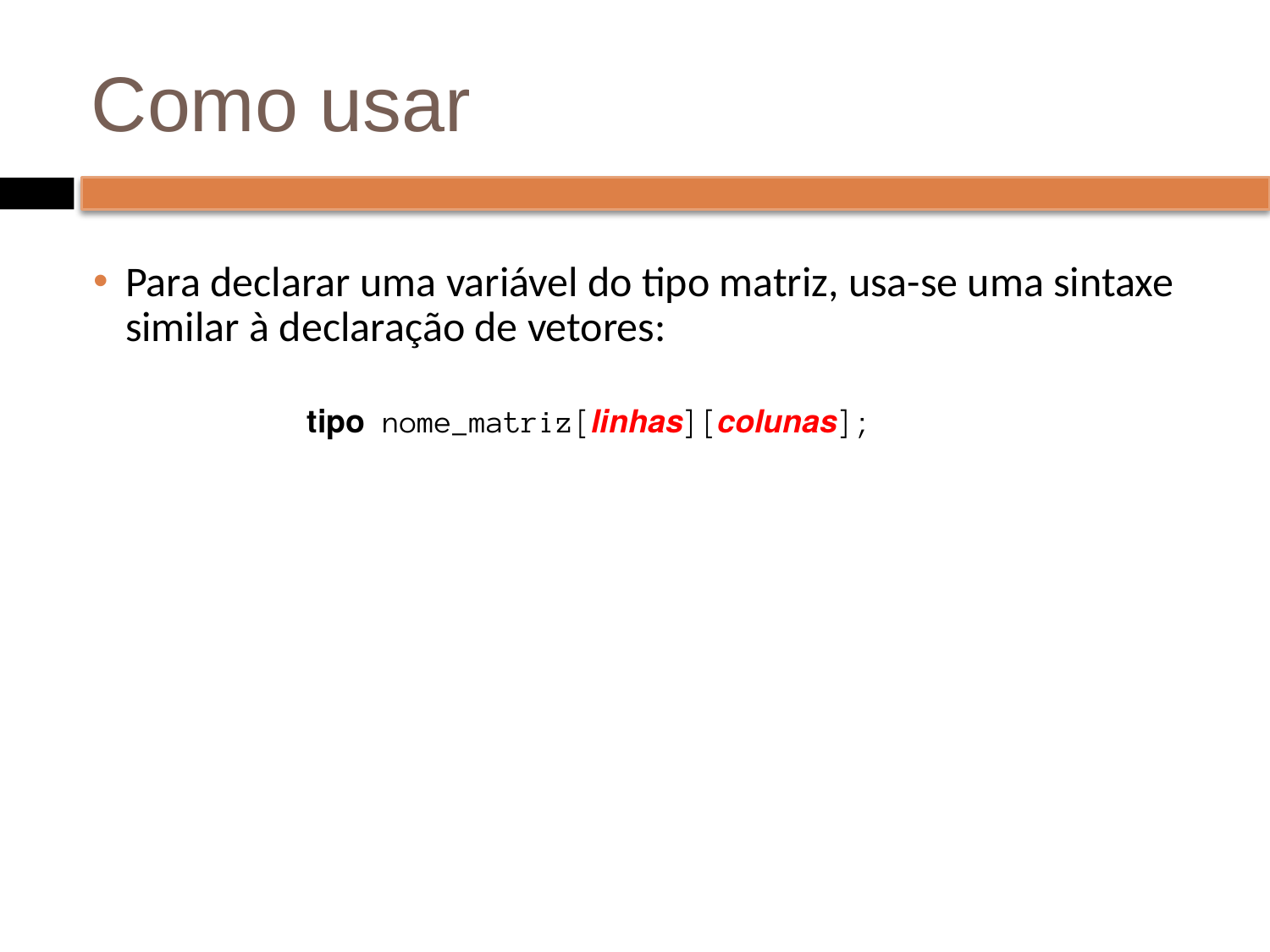

# Como usar
Para declarar uma variável do tipo matriz, usa-se uma sintaxe similar à declaração de vetores:
tipo nome_matriz[linhas][colunas];
14